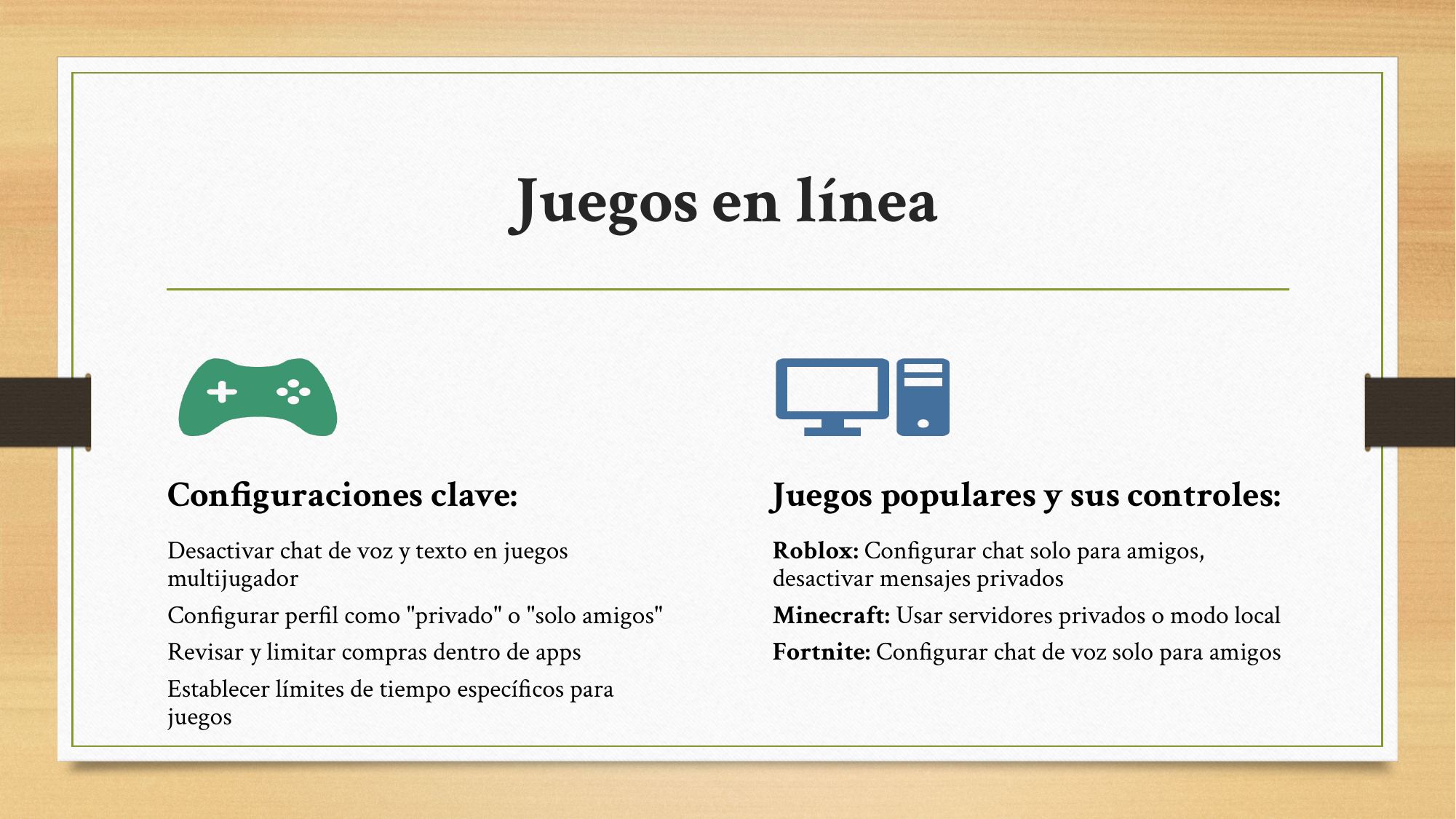

# Juegos en línea
Configuraciones clave:
Desactivar chat de voz y texto en juegos multijugador
Configurar perfil como "privado" o "solo amigos"
Revisar y limitar compras dentro de apps
Establecer límites de tiempo específicos para juegos
Juegos populares y sus controles:
Roblox: Configurar chat solo para amigos, desactivar mensajes privados
Minecraft: Usar servidores privados o modo local
Fortnite: Configurar chat de voz solo para amigos